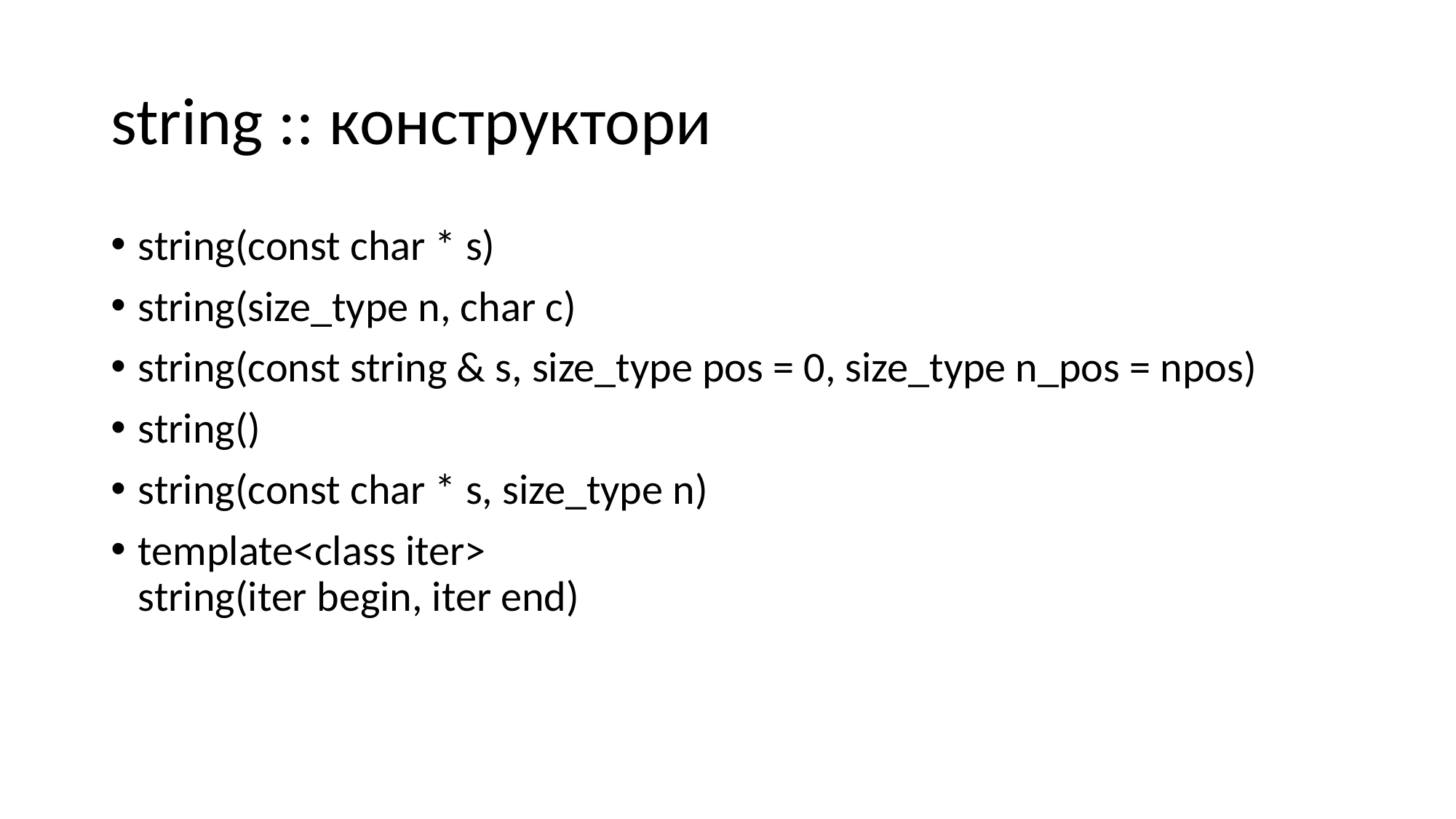

# string :: конструктори
string(const char * s)
string(size_type n, char c)
string(const string & s, size_type pos = 0, size_type n_pos = npos)
string()
string(const char * s, size_type n)
template<class iter>
string(iter begin, iter end)